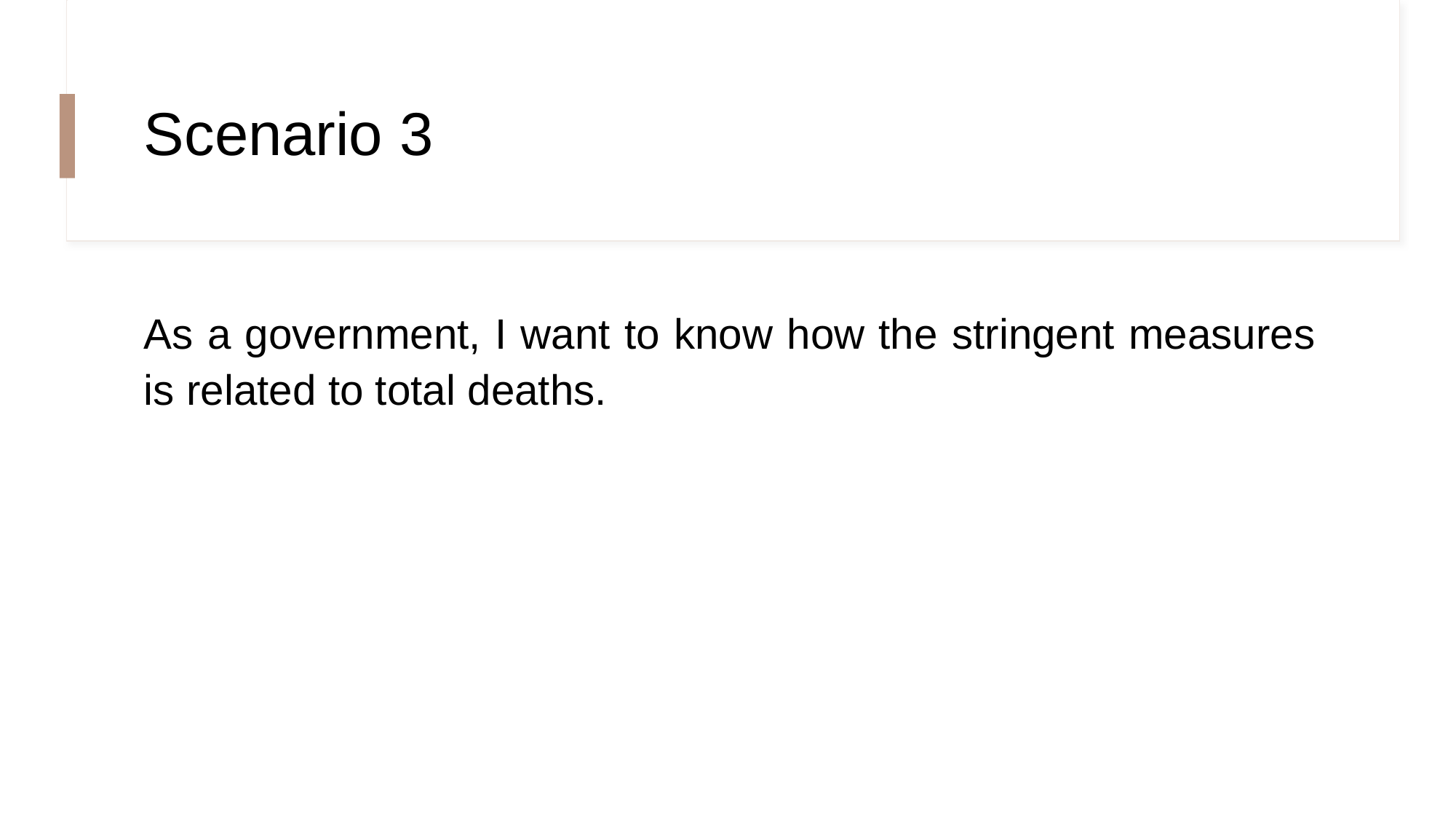

# Scenario 3
As a government, I want to know how the stringent measures is related to total deaths.